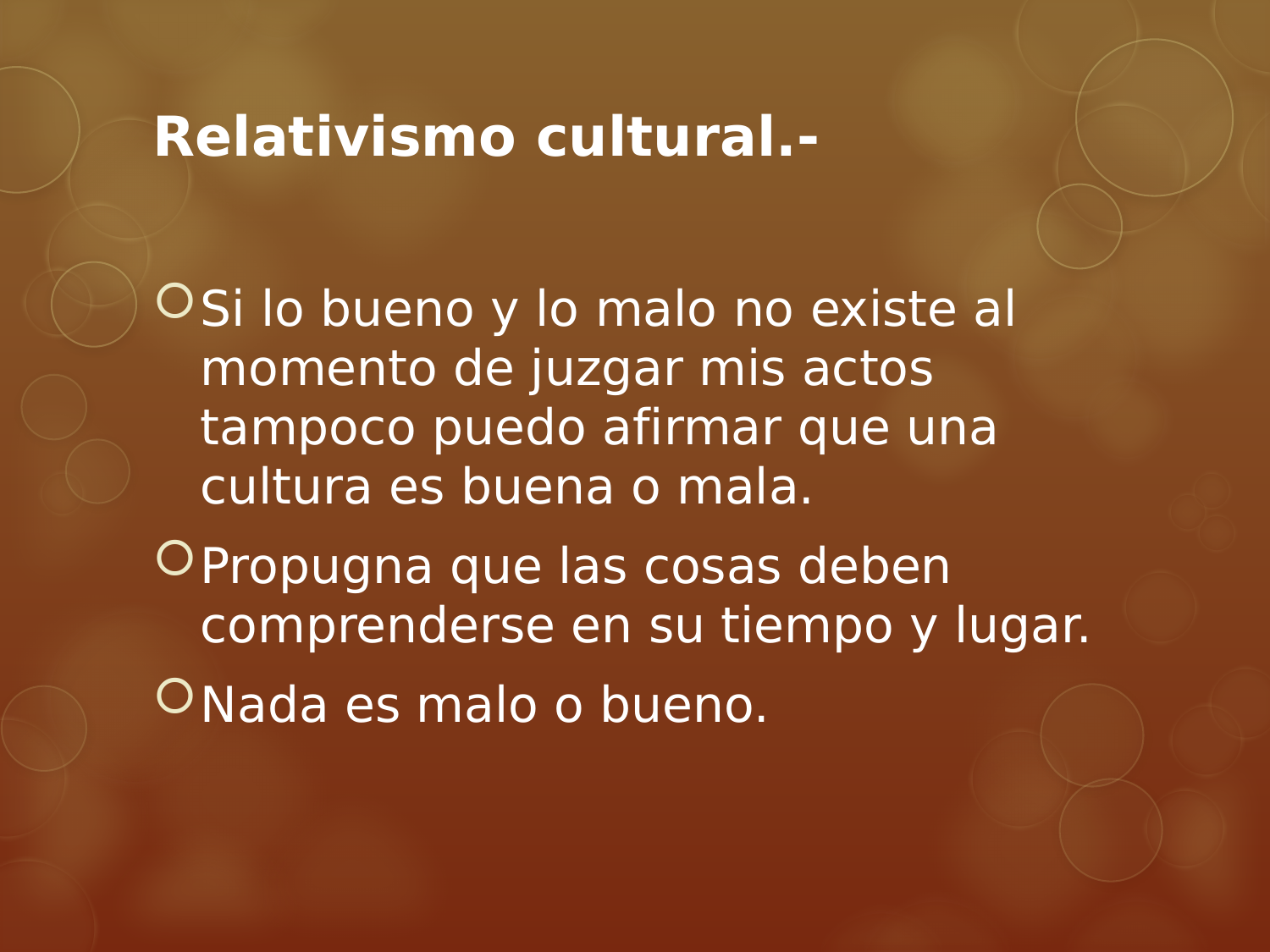

# Relativismo cultural.-
Si lo bueno y lo malo no existe al momento de juzgar mis actos tampoco puedo afirmar que una cultura es buena o mala.
Propugna que las cosas deben comprenderse en su tiempo y lugar.
Nada es malo o bueno.